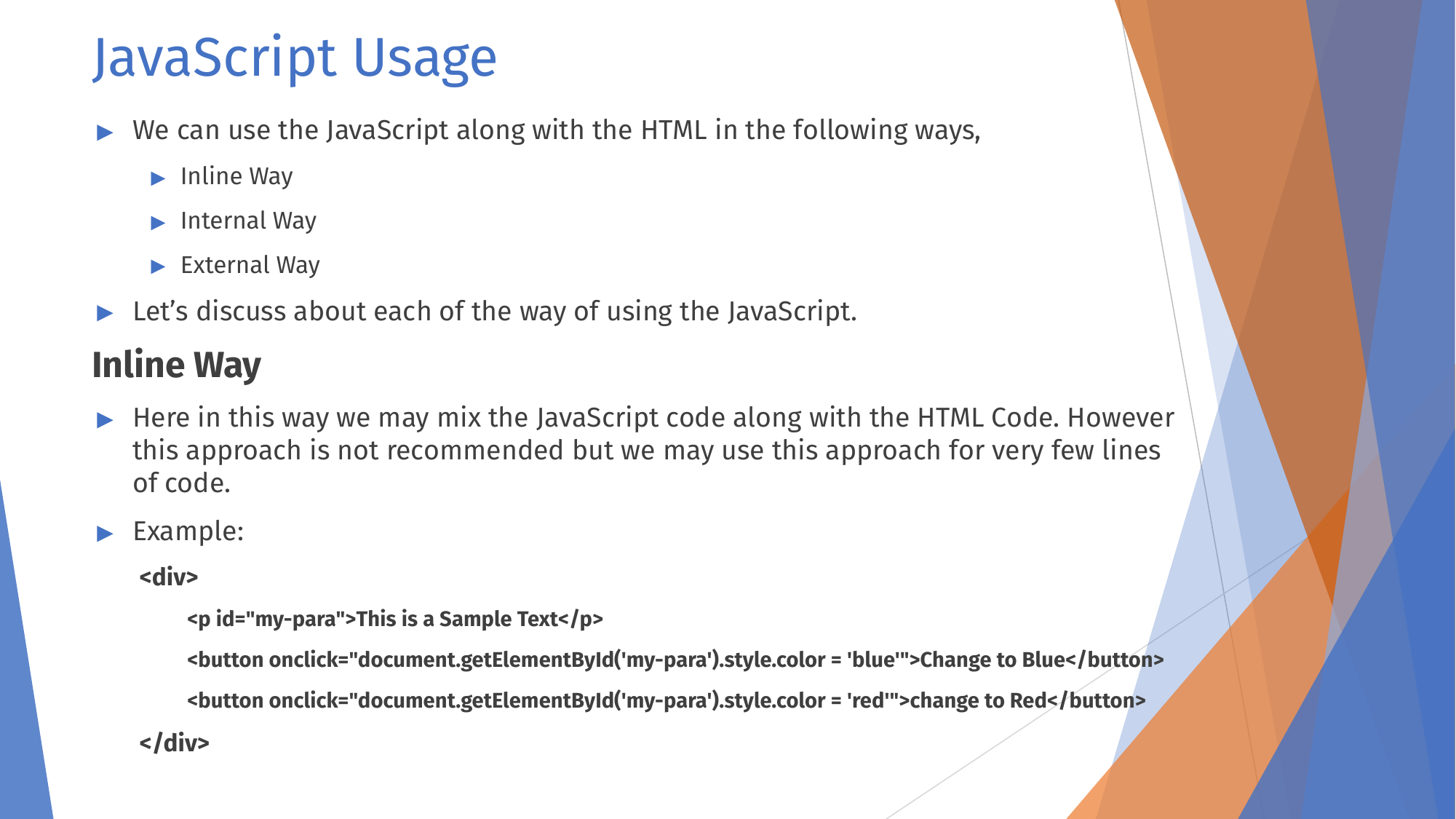

# JavaScript Usage
We can use the JavaScript along with the HTML in the following ways,
Inline Way
Internal Way
External Way
Let’s discuss about each of the way of using the JavaScript.
Inline Way
Here in this way we may mix the JavaScript code along with the HTML Code. However this approach is not recommended but we may use this approach for very few lines of code.
Example:
<div>
<p id="my-para">This is a Sample Text</p>
<button onclick="document.getElementById('my-para').style.color = 'blue'">Change to Blue</button>
<button onclick="document.getElementById('my-para').style.color = 'red'">change to Red</button>
</div>